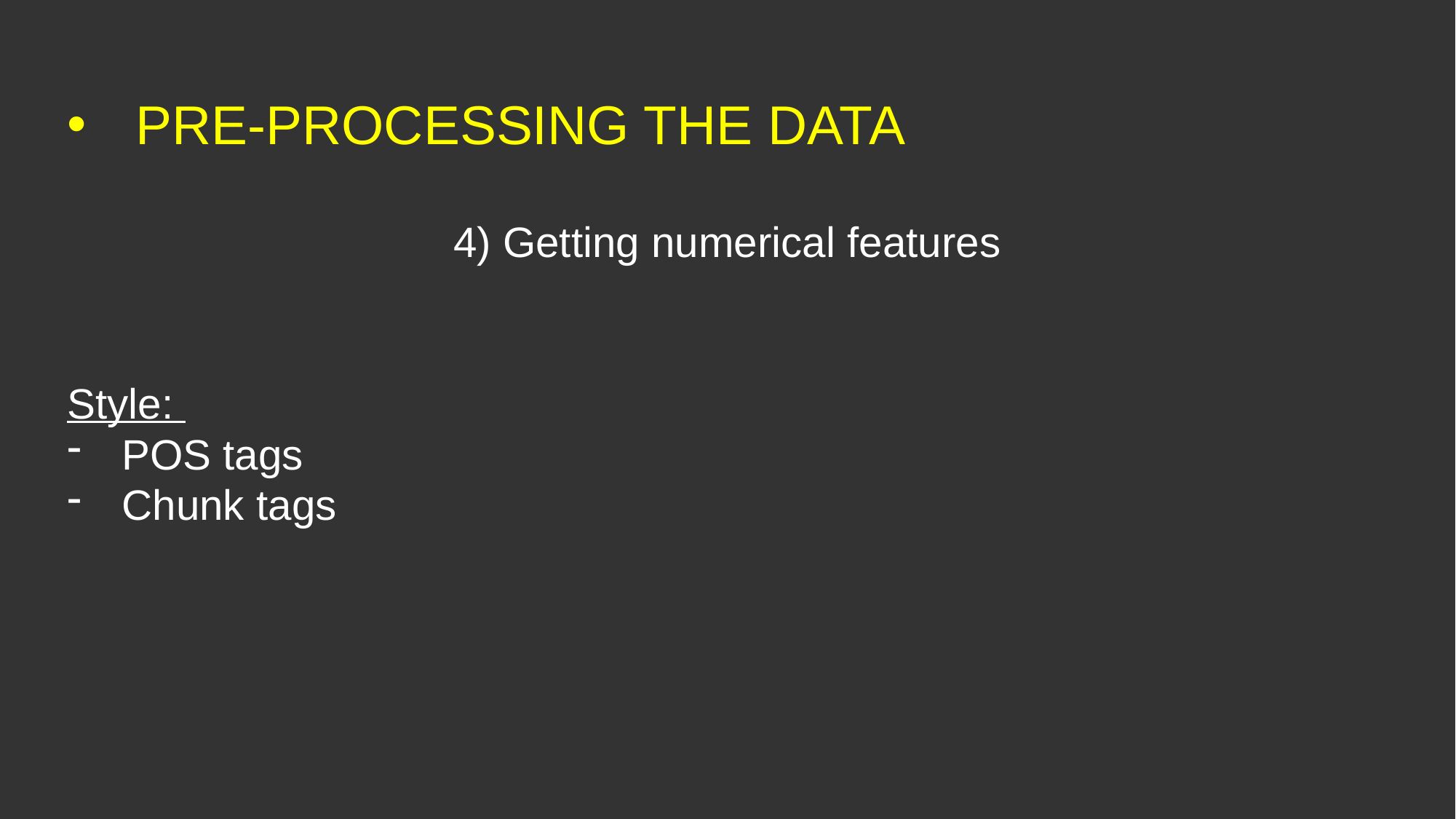

PRE-PROCESSING THE DATA
4) Getting numerical features

Style:
POS tags
Chunk tags